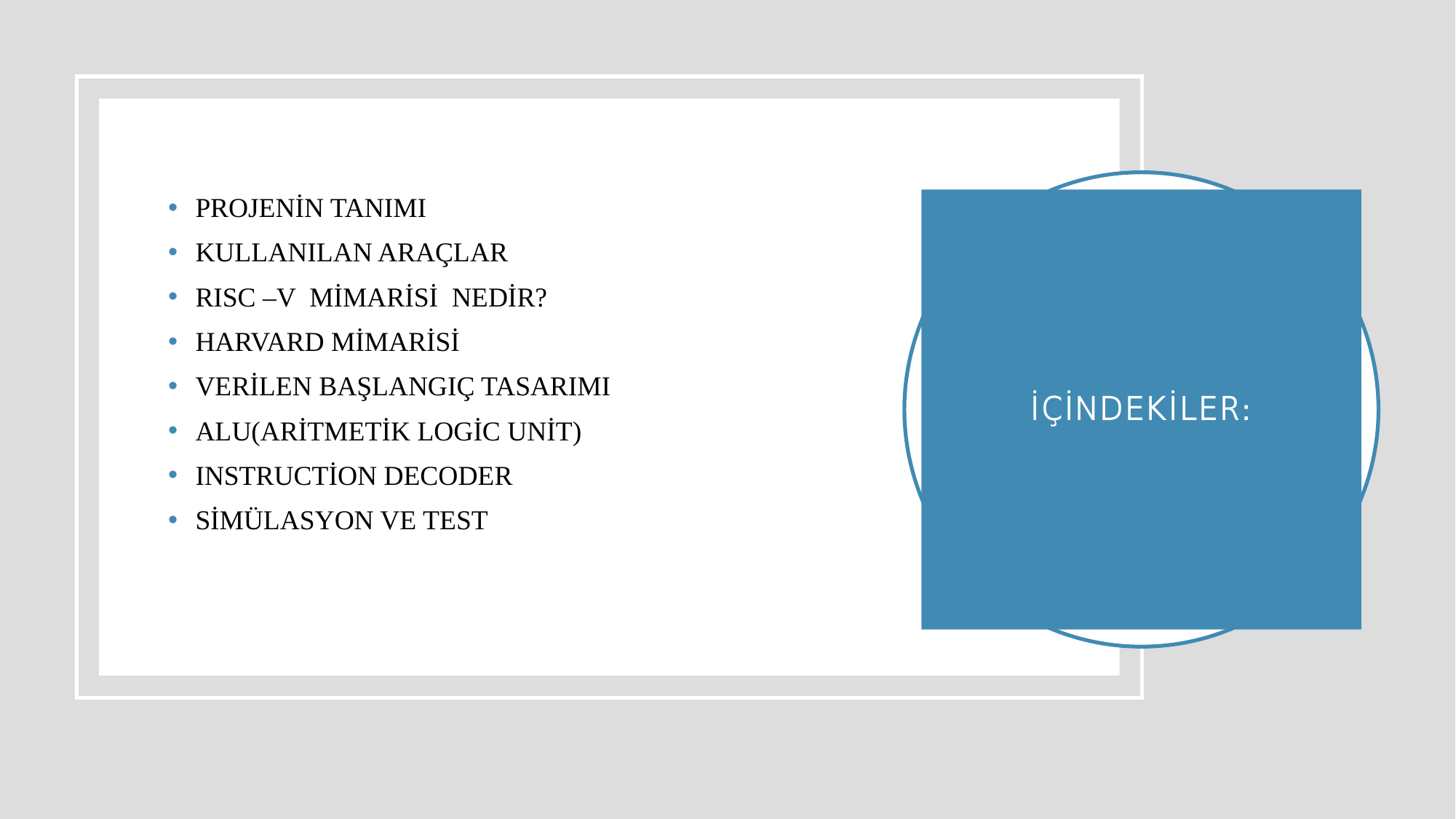

PROJENİN TANIMI
KULLANILAN ARAÇLAR
RISC –V  MİMARİSİ  NEDİR?
HARVARD MİMARİSİ
VERİLEN BAŞLANGIÇ TASARIMI
ALU(ARİTMETİK LOGİC UNİT)
INSTRUCTİON DECODER
SİMÜLASYON VE TEST

# İÇİNDEKİLER: